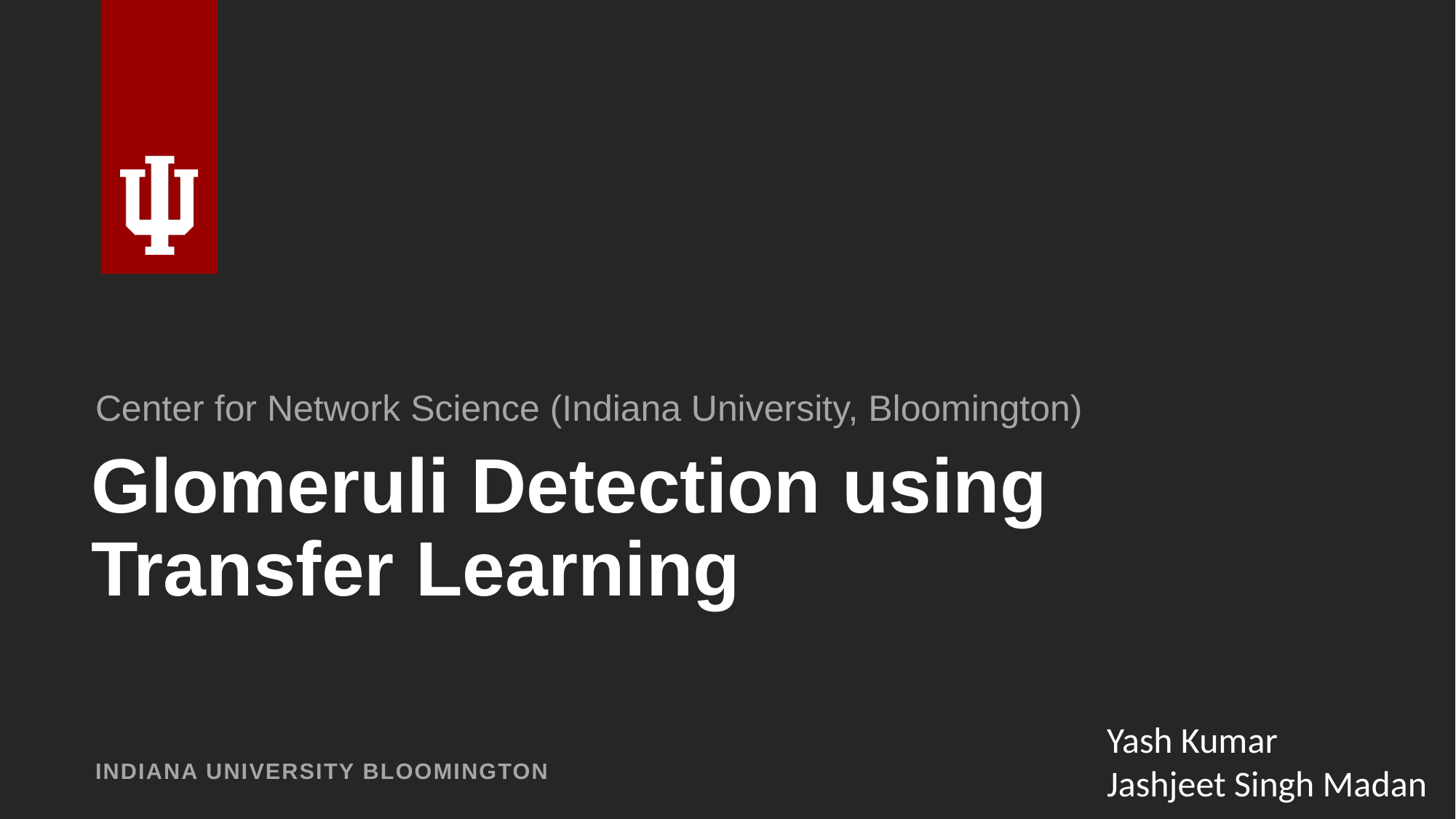

Center for Network Science (Indiana University, Bloomington)
# Glomeruli Detection using Transfer Learning
Yash Kumar
Jashjeet Singh Madan
INDIANA UNIVERSITY BLOOMINGTON